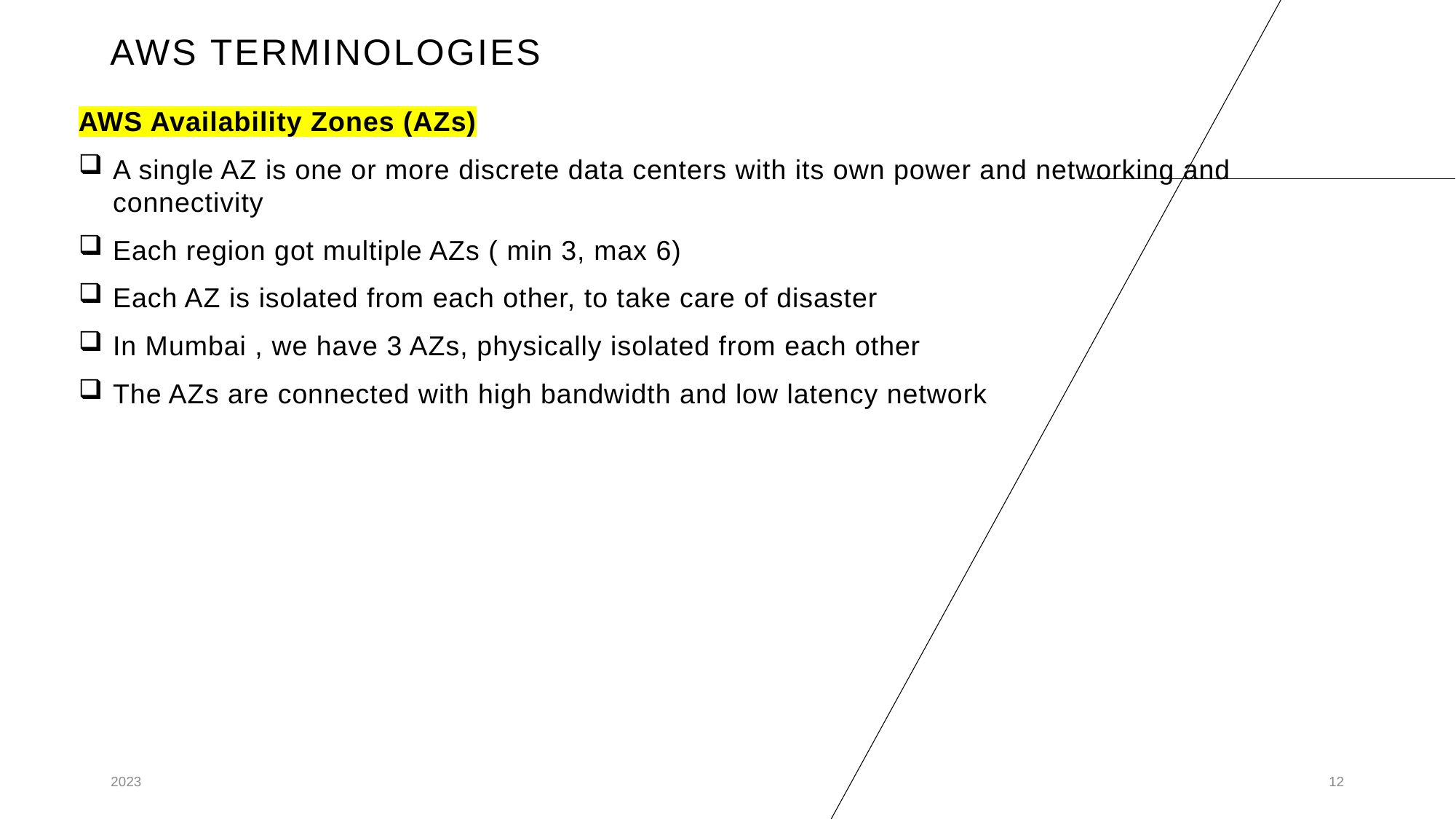

# AWS Terminologies
AWS Availability Zones (AZs)
A single AZ is one or more discrete data centers with its own power and networking and connectivity
Each region got multiple AZs ( min 3, max 6)
Each AZ is isolated from each other, to take care of disaster
In Mumbai , we have 3 AZs, physically isolated from each other
The AZs are connected with high bandwidth and low latency network

2023
12